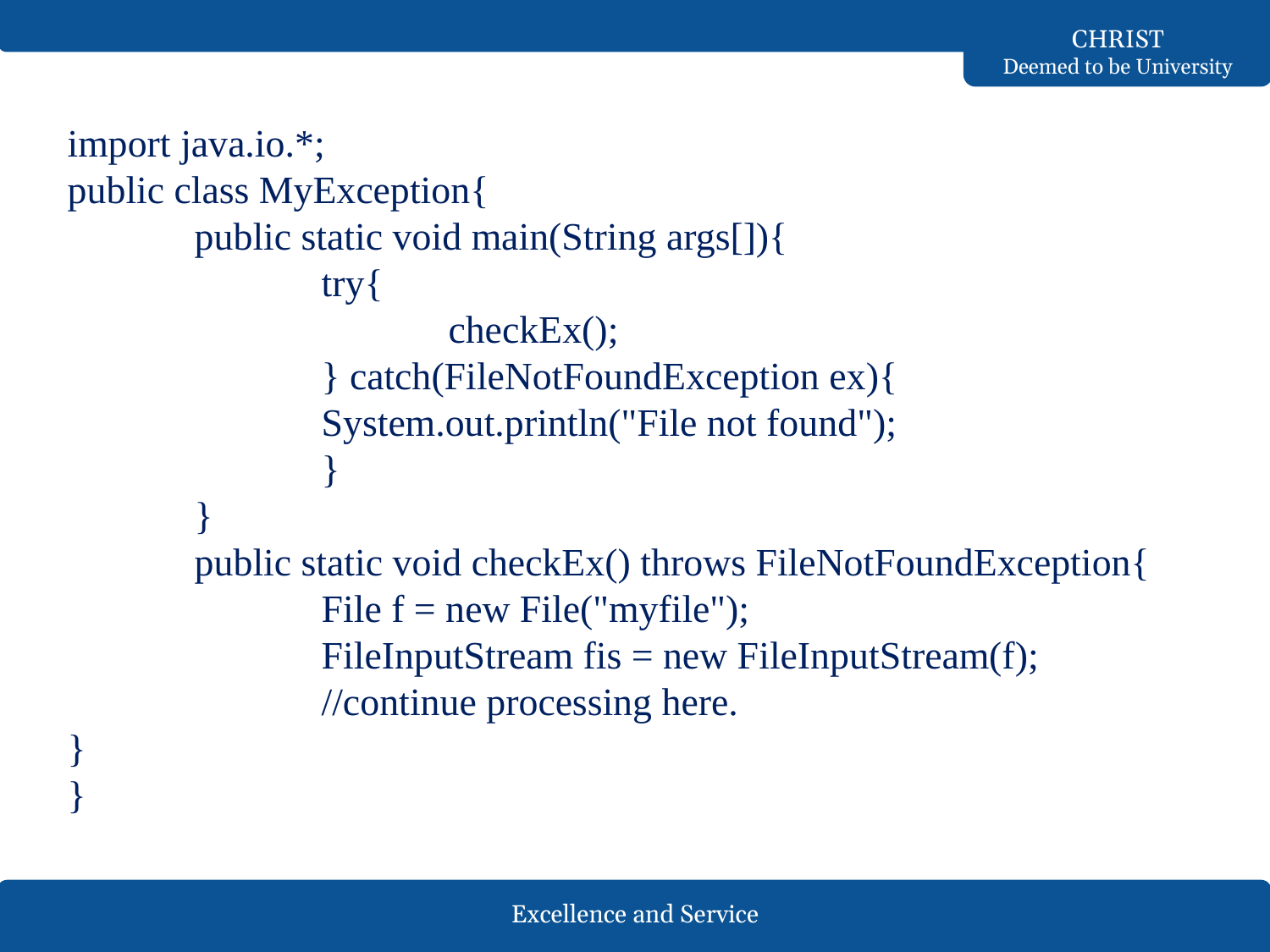

import java.io.*;
public class MyException{
	public static void main(String args[]){
		try{
			checkEx();
		} catch(FileNotFoundException ex){
		System.out.println("File not found");
		}
	}
	public static void checkEx() throws FileNotFoundException{
		File f = new File("myfile");
		FileInputStream fis = new FileInputStream(f);
		//continue processing here.
}
}